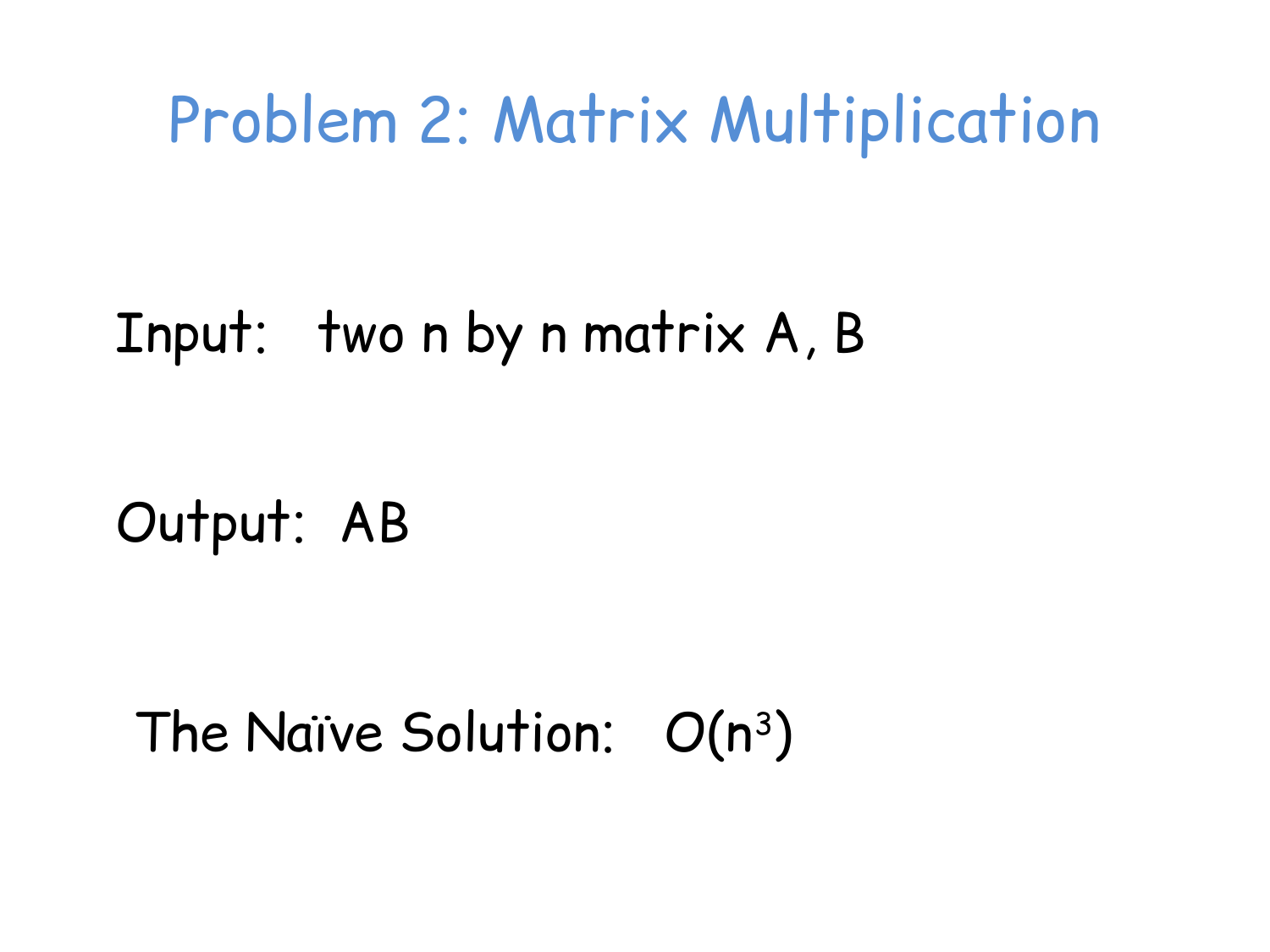

# Problem 2: Matrix Multiplication
Input:   two n by n matrix A, B

Output:  AB
The Naïve Solution:   O(n3)